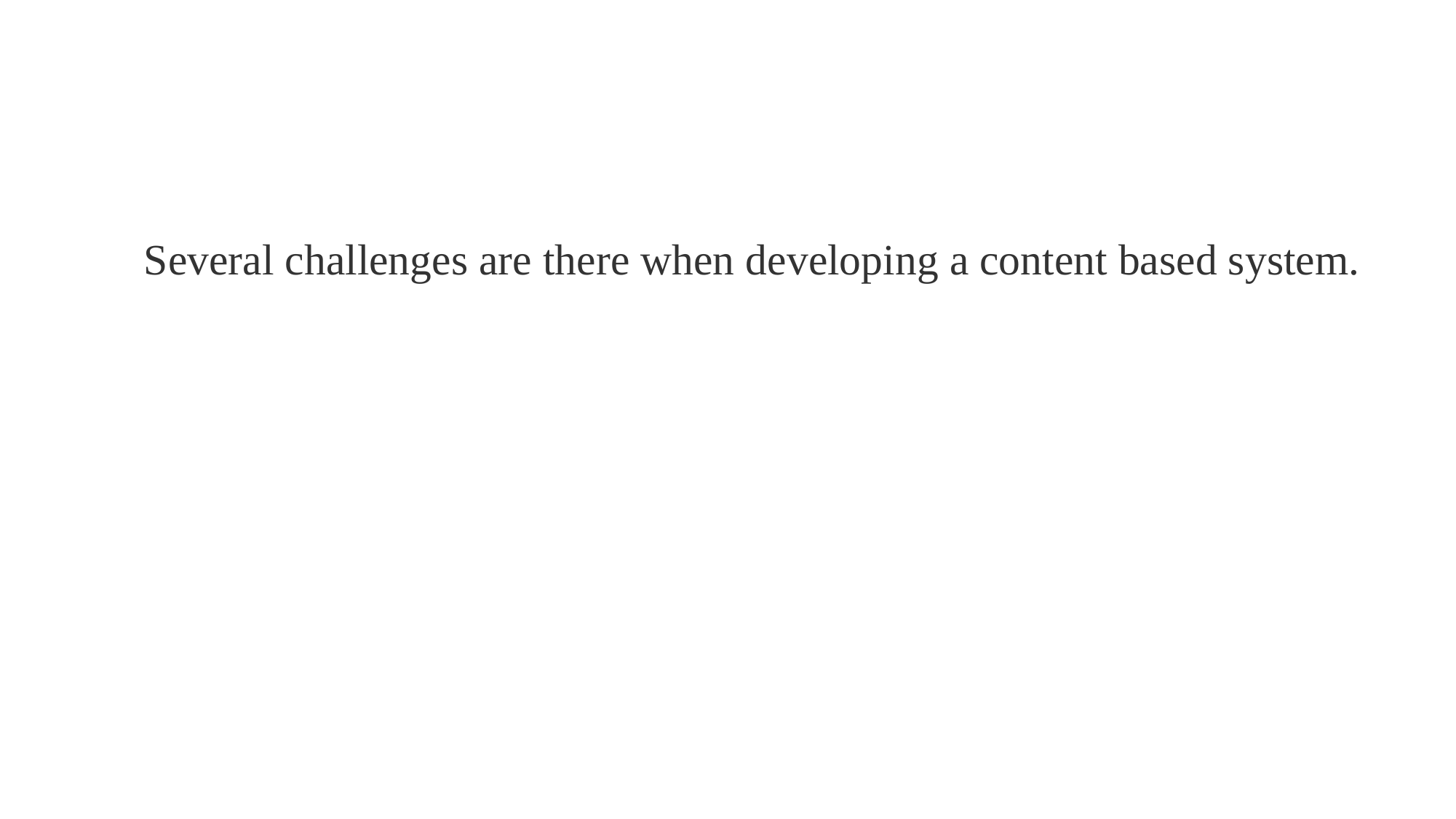

# Several challenges are there when developing a content based system.